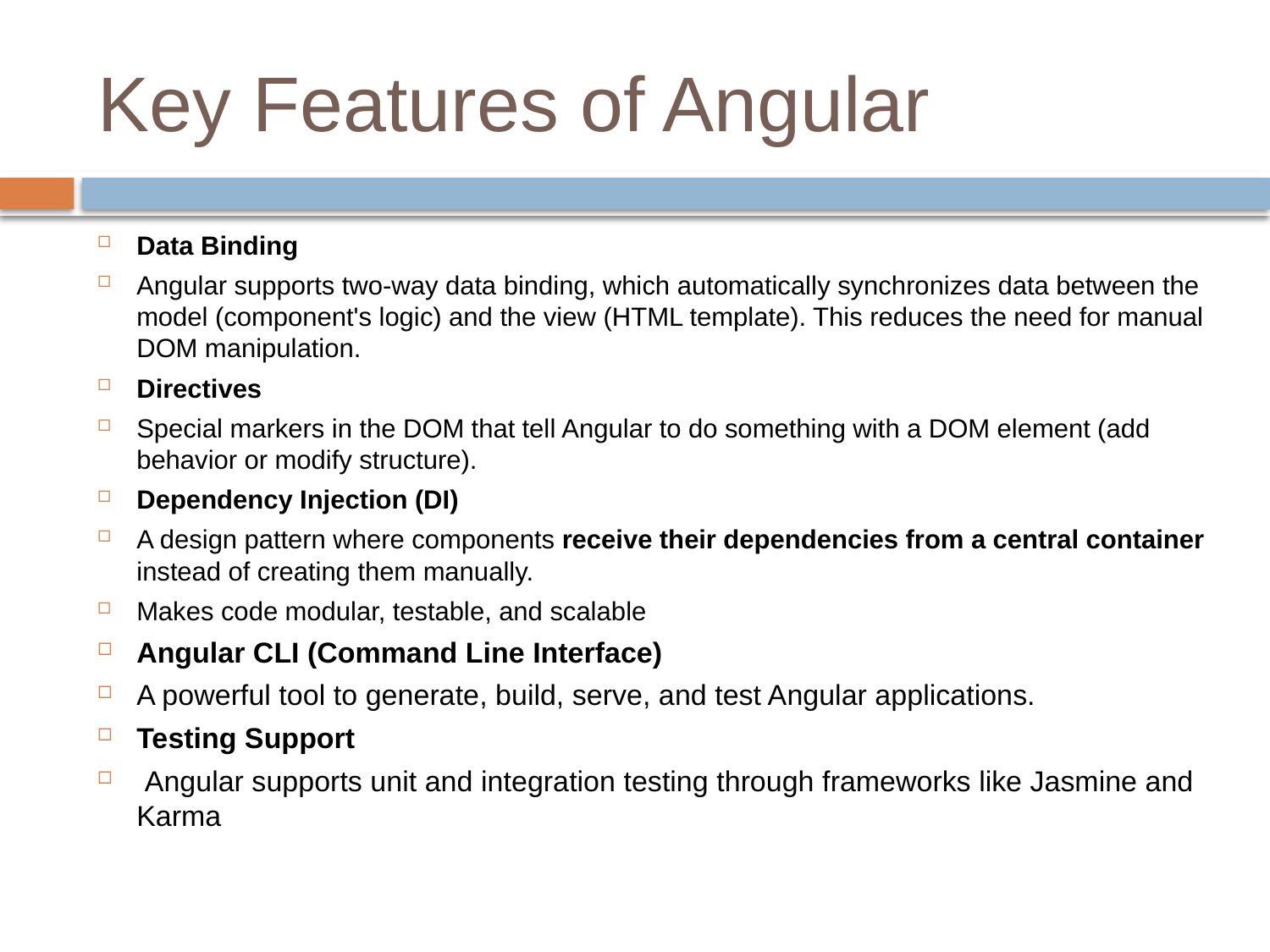

# Key Features of Angular
Data Binding
Angular supports two-way data binding, which automatically synchronizes data between the model (component's logic) and the view (HTML template). This reduces the need for manual DOM manipulation.
Directives
Special markers in the DOM that tell Angular to do something with a DOM element (add behavior or modify structure).
Dependency Injection (DI)
A design pattern where components receive their dependencies from a central container instead of creating them manually.
Makes code modular, testable, and scalable
Angular CLI (Command Line Interface)
A powerful tool to generate, build, serve, and test Angular applications.
Testing Support
 Angular supports unit and integration testing through frameworks like Jasmine and Karma